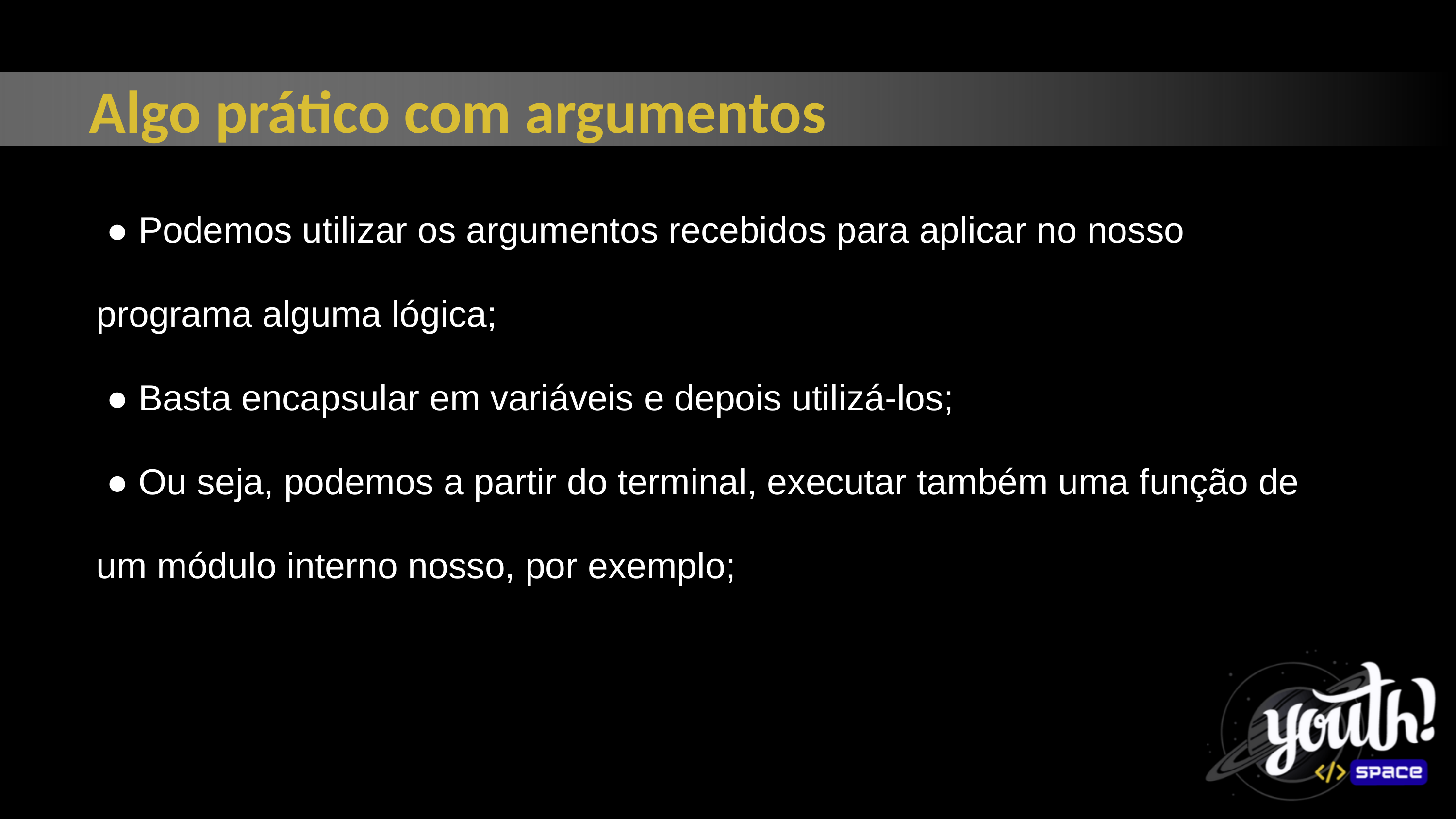

Algo prático com argumentos

 ● Podemos utilizar os argumentos recebidos para aplicar no nosso
programa alguma lógica;
 ● Basta encapsular em variáveis e depois utilizá-los;
 ● Ou seja, podemos a partir do terminal, executar também uma função de
um módulo interno nosso, por exemplo;